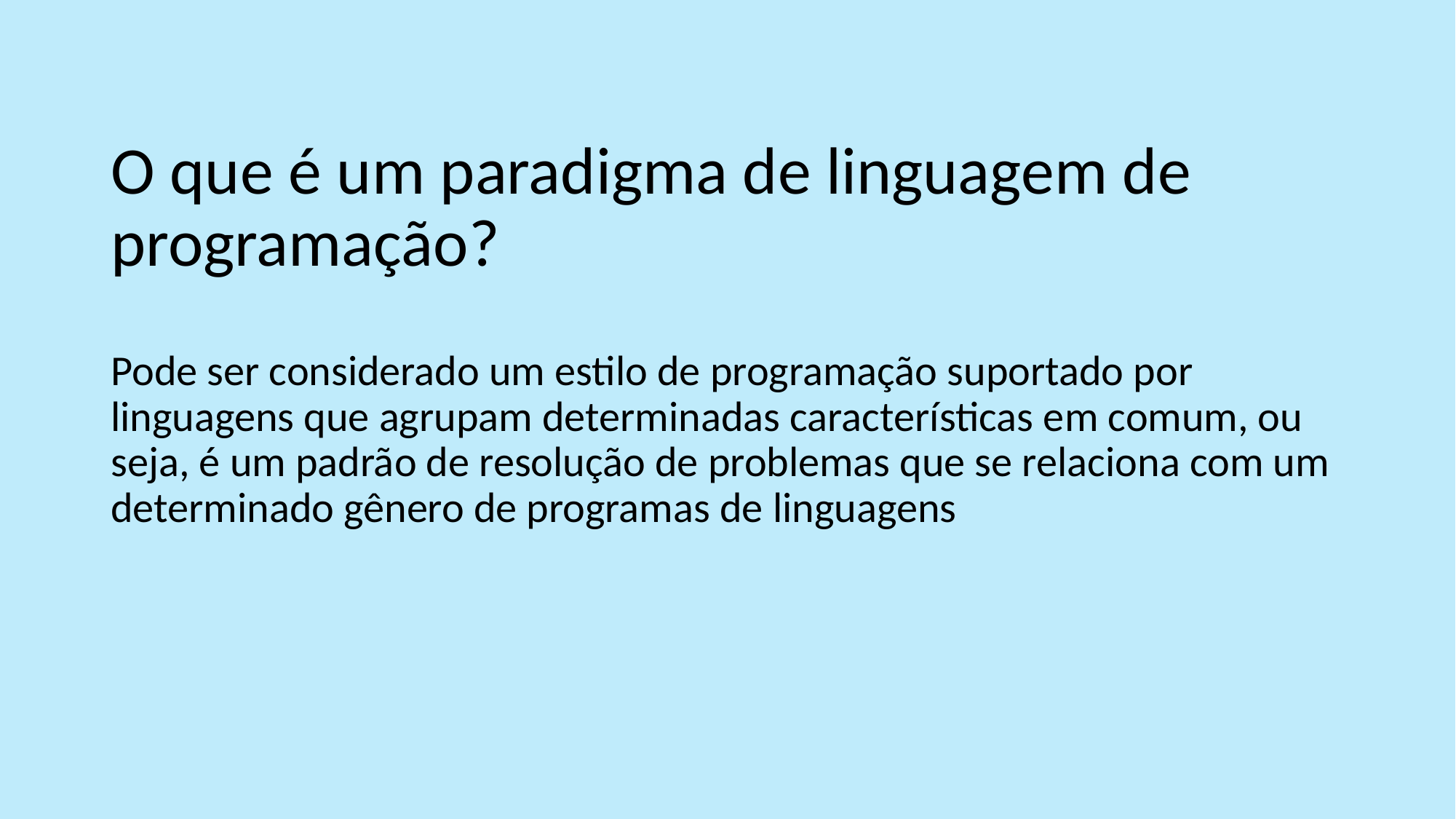

# O que é um paradigma de linguagem de programação?
Pode ser considerado um estilo de programação suportado por linguagens que agrupam determinadas características em comum, ou seja, é um padrão de resolução de problemas que se relaciona com um determinado gênero de programas de linguagens